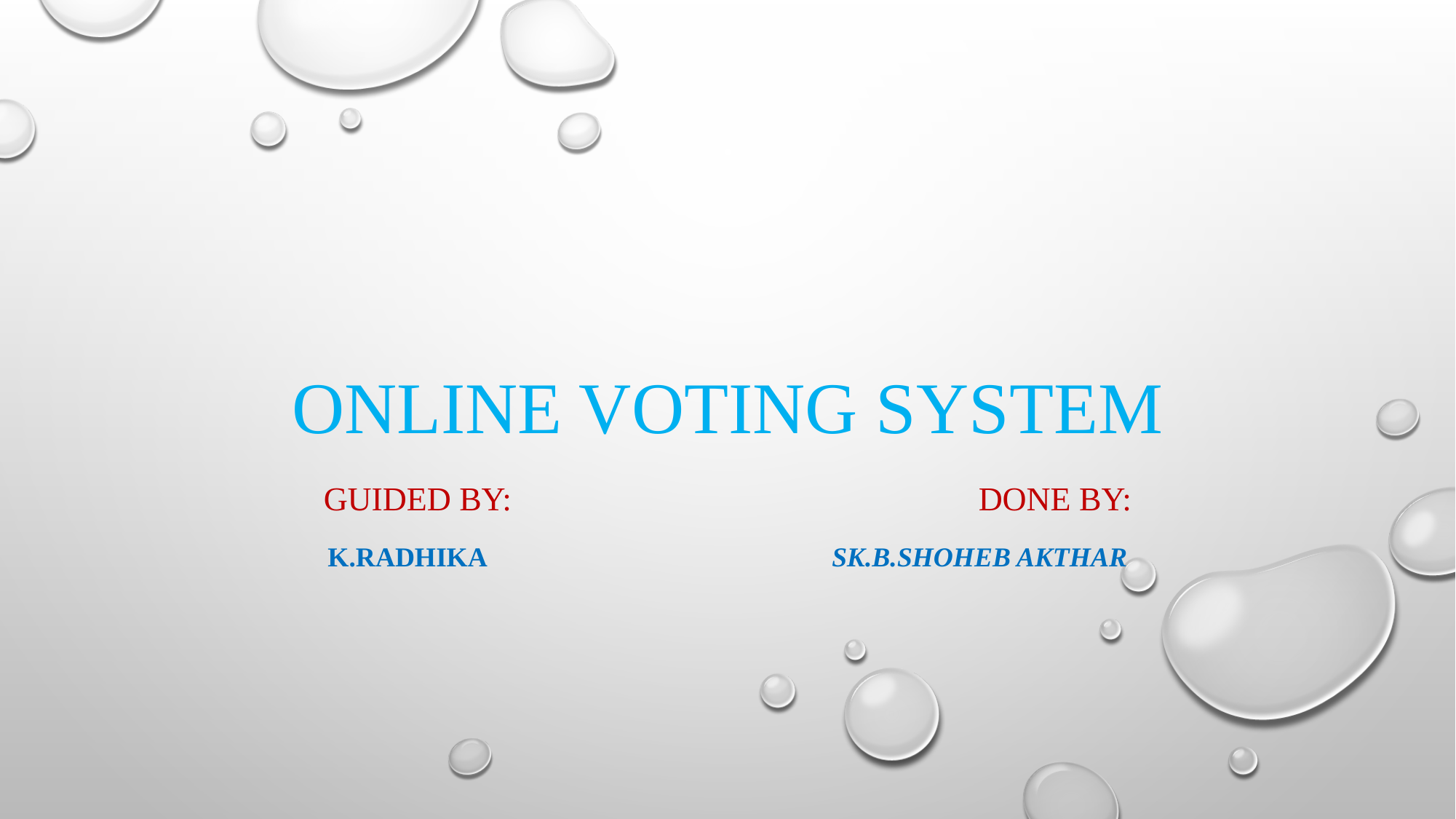

# Online voting system
Guided by:					done by:
K.Radhika                                                  sk.b.SHOHEB AKTHAR